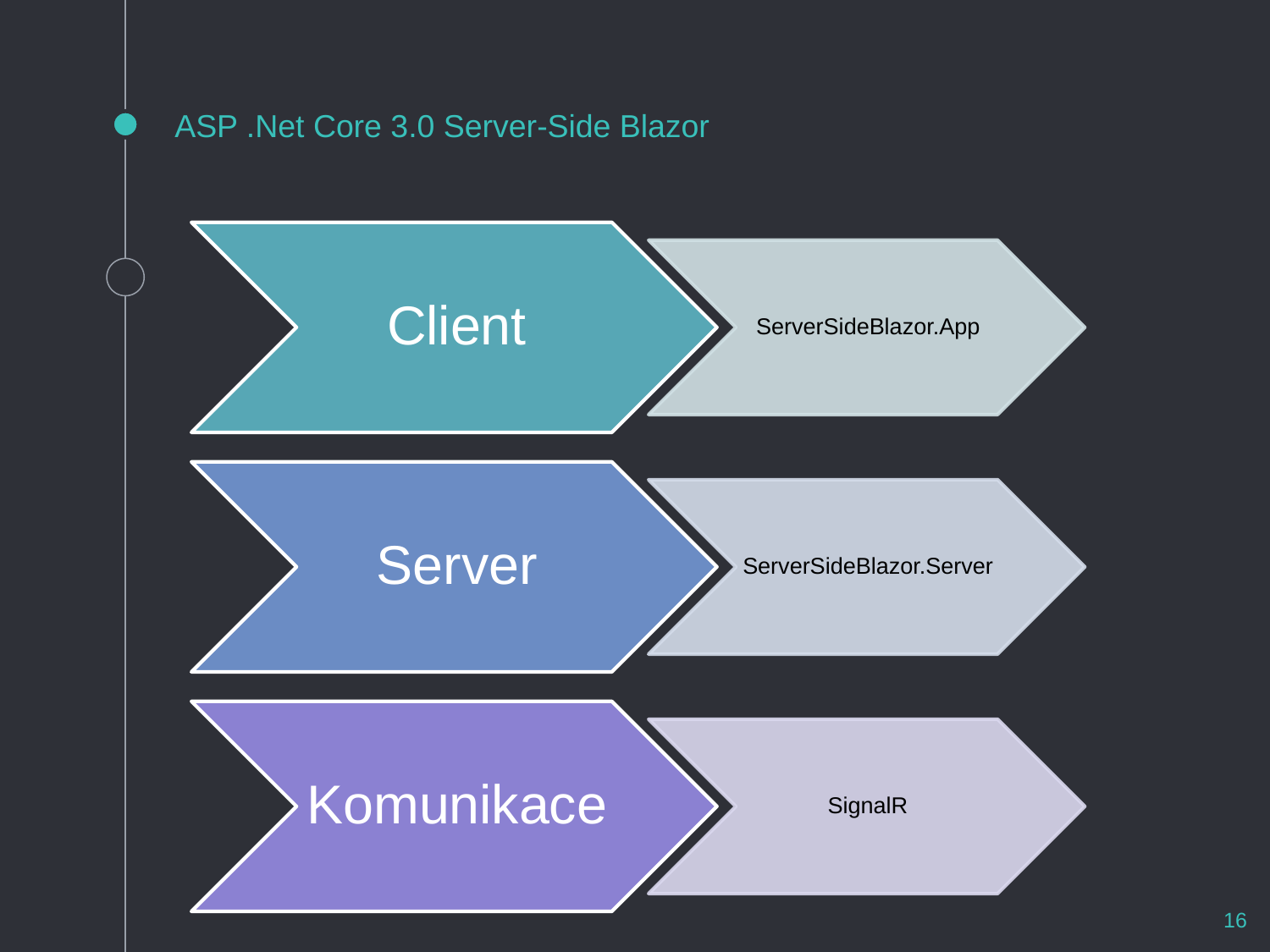

# ASP .Net Core 3.0 Server-Side Blazor
Client
ServerSideBlazor.App
Server
ServerSideBlazor.Server
Komunikace
SignalR
16